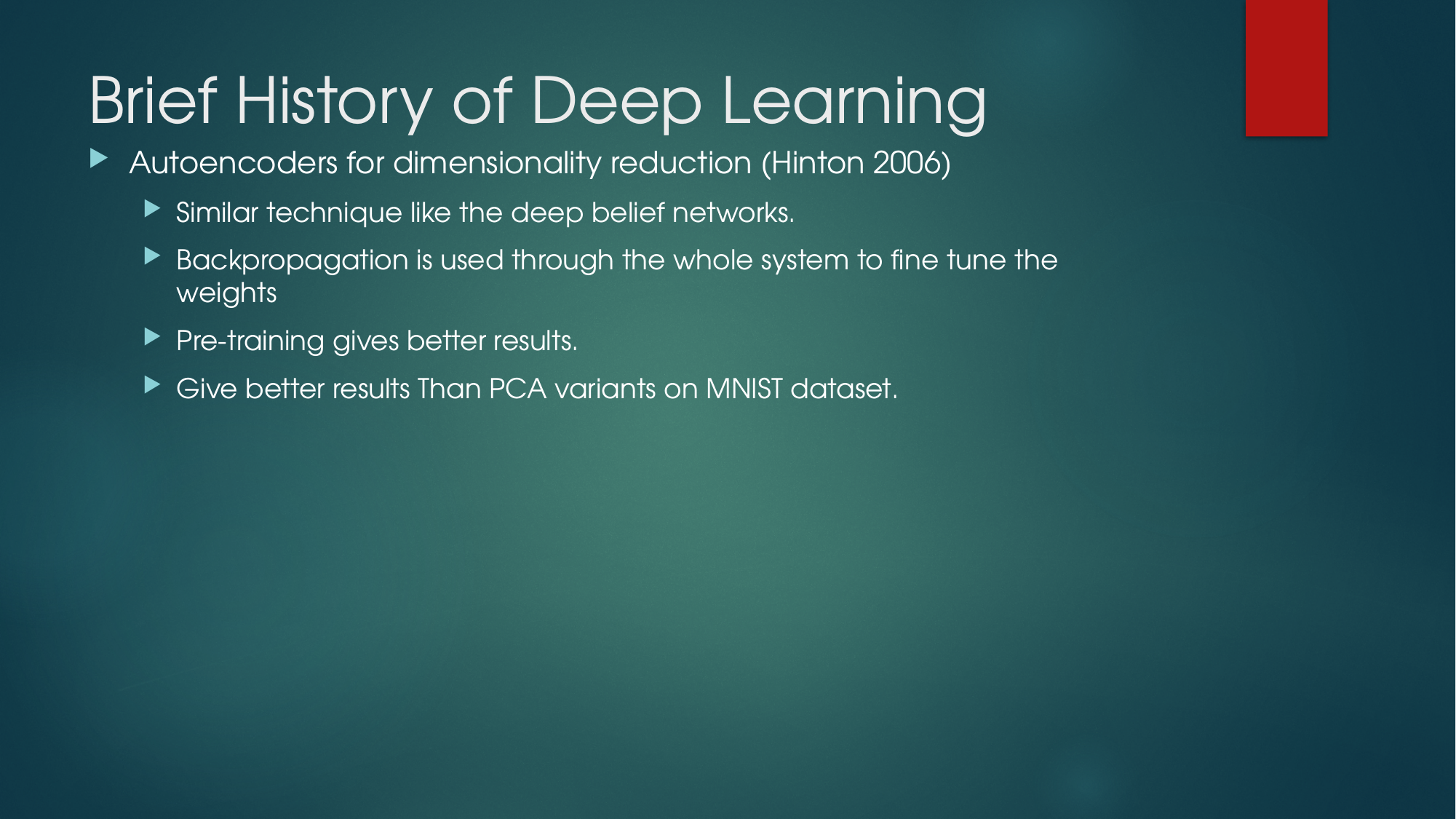

# Brief History of Deep Learning
Autoencoders for dimensionality reduction (Hinton 2006)
Similar technique like the deep belief networks.
Backpropagation is used through the whole system to fine tune the weights
Pre-training gives better results.
Give better results Than PCA variants on MNIST dataset.